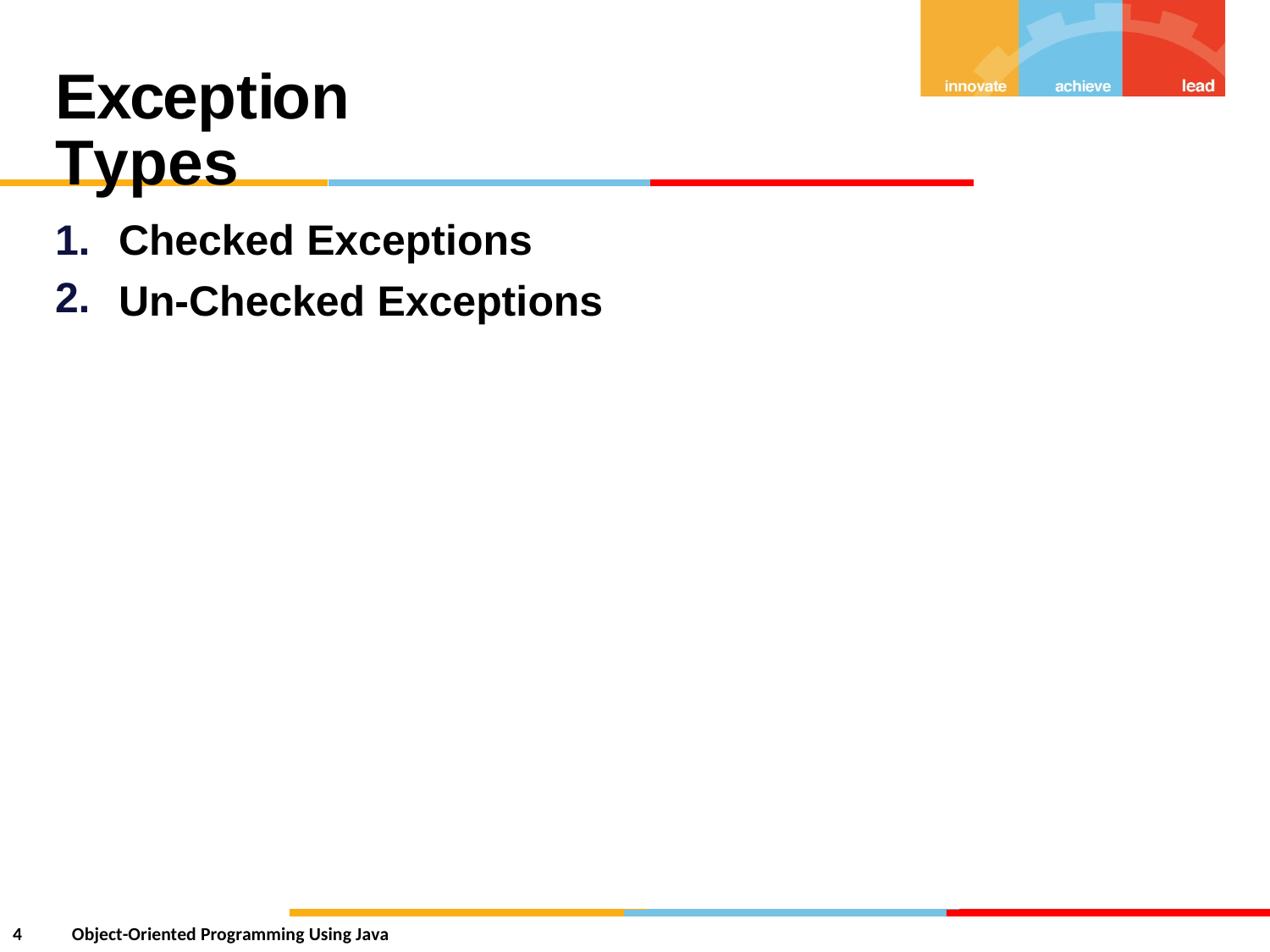

Exception Types

1.
2.
Checked Exceptions
Un-Checked
Exceptions

4
Object-Oriented Programming Using Java